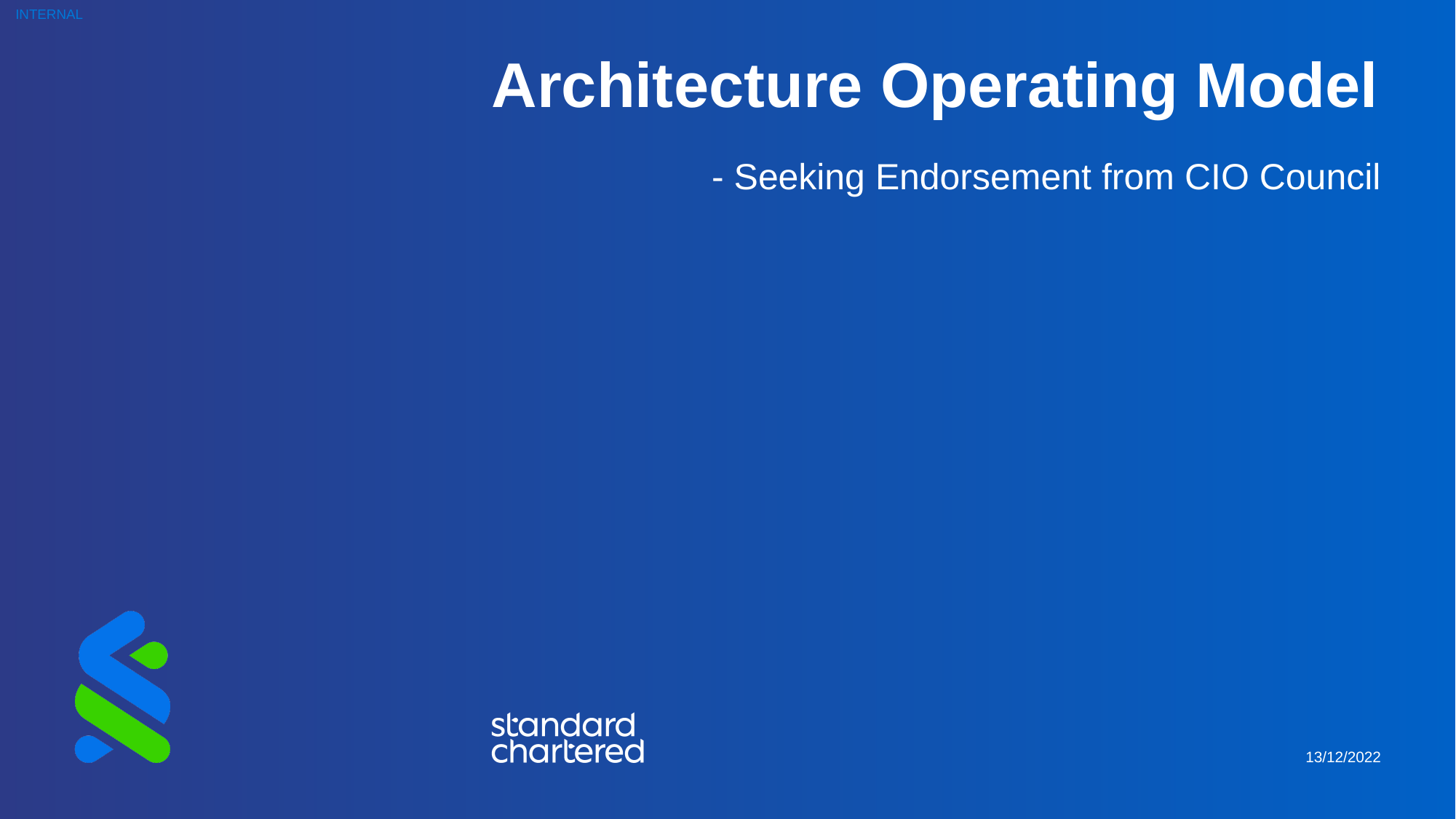

# Architecture Operating Model
- Seeking Endorsement from CIO Council
13/12/2022